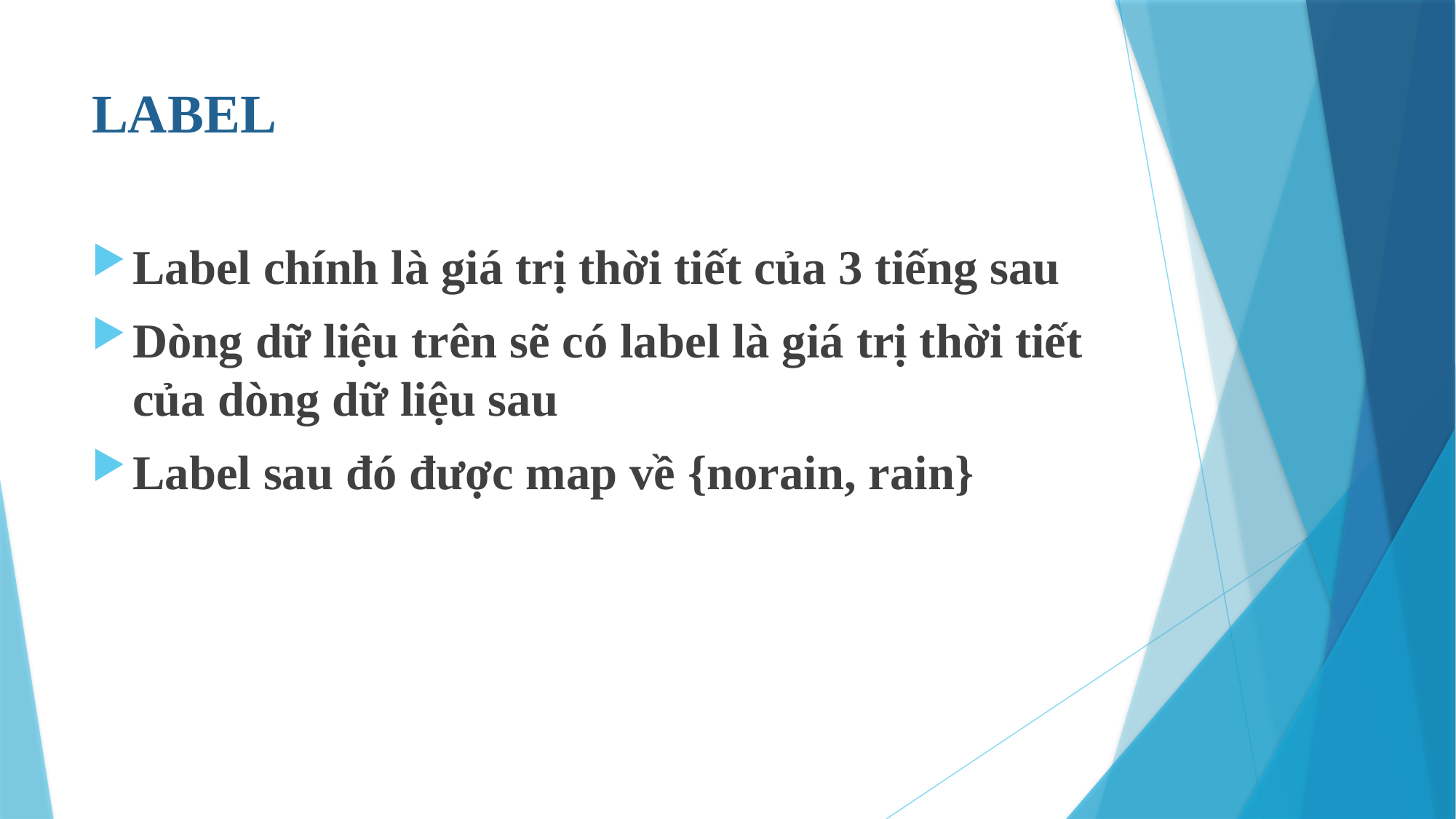

# LABEL
Label chính là giá trị thời tiết của 3 tiếng sau
Dòng dữ liệu trên sẽ có label là giá trị thời tiết của dòng dữ liệu sau
Label sau đó được map về {norain, rain}